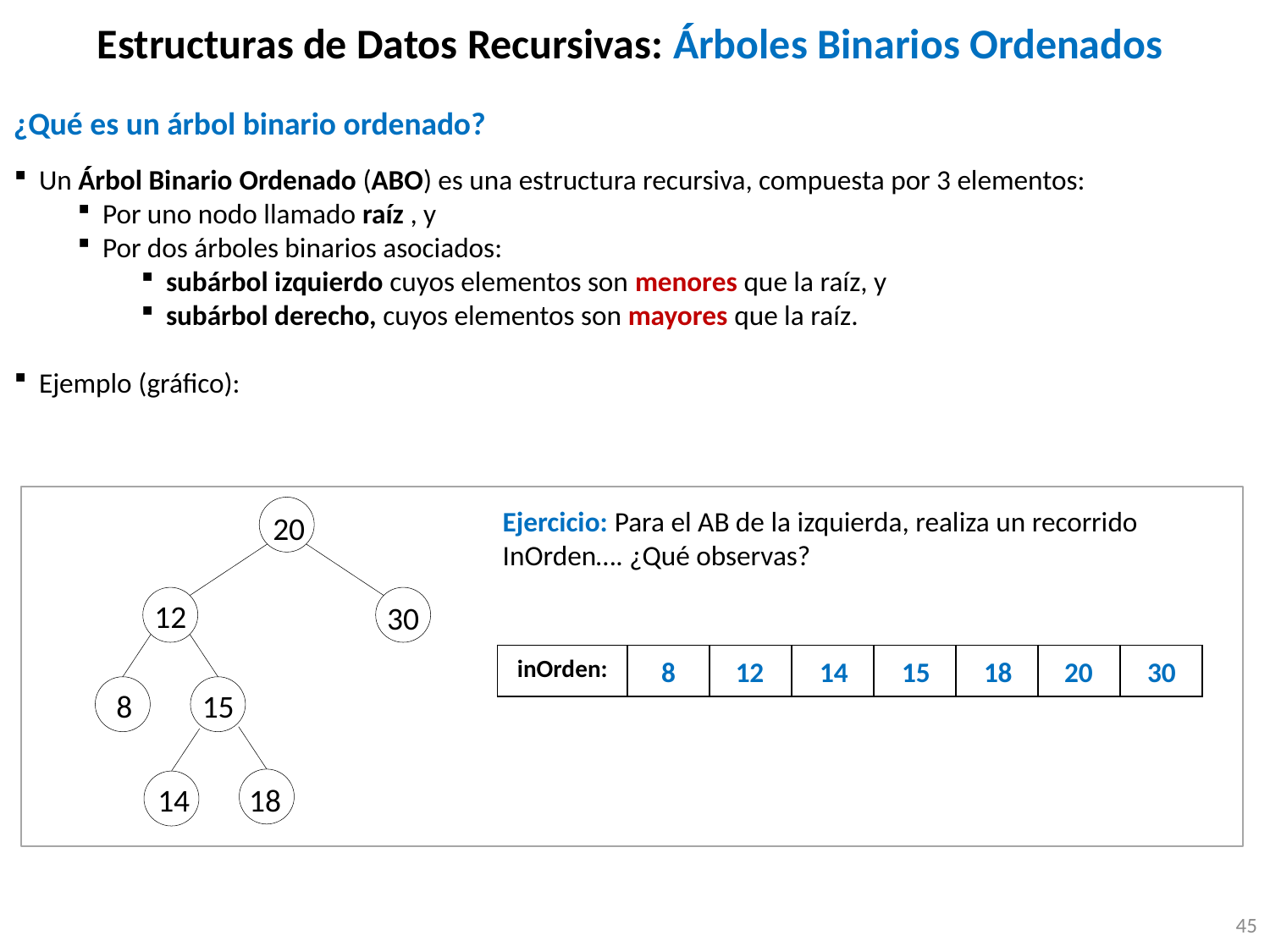

# Estructuras de Datos Recursivas: Árboles Binarios Ordenados
¿Qué es un árbol binario ordenado?
Un Árbol Binario Ordenado (ABO) es una estructura recursiva, compuesta por 3 elementos:
Por uno nodo llamado raíz , y
Por dos árboles binarios asociados:
subárbol izquierdo cuyos elementos son menores que la raíz, y
subárbol derecho, cuyos elementos son mayores que la raíz.

Ejemplo (gráfico):

20

12
30

8
15

14
18
Ejercicio: Para el AB de la izquierda, realiza un recorrido
InOrden…. ¿Qué observas?
| inOrden: |  |  |  |  |  |  |  |
| --- | --- | --- | --- | --- | --- | --- | --- |
8
12
14
15
18
20
30
45